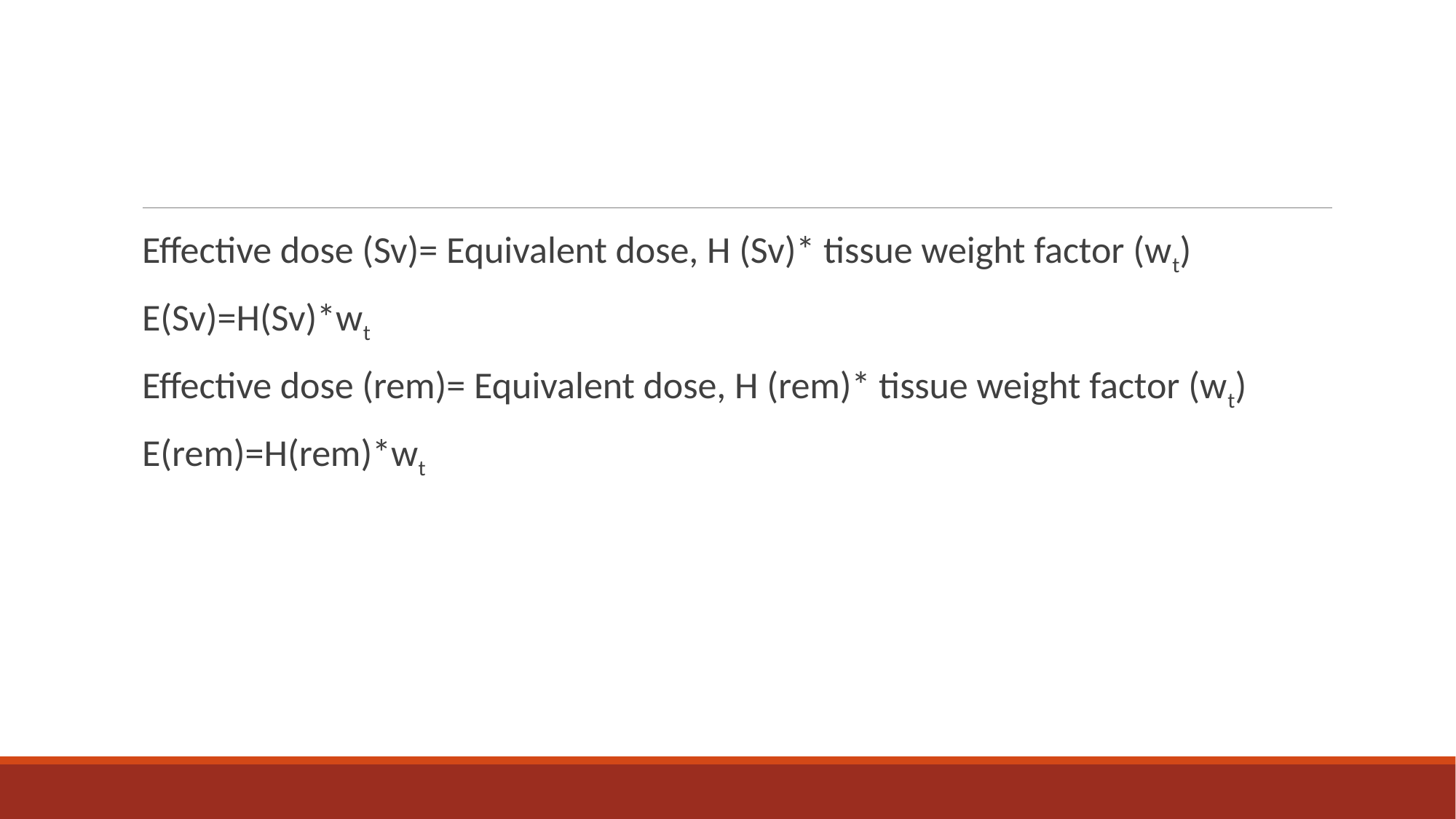

#
Effective dose (Sv)= Equivalent dose, H (Sv)* tissue weight factor (wt)
E(Sv)=H(Sv)*wt
Effective dose (rem)= Equivalent dose, H (rem)* tissue weight factor (wt)
E(rem)=H(rem)*wt